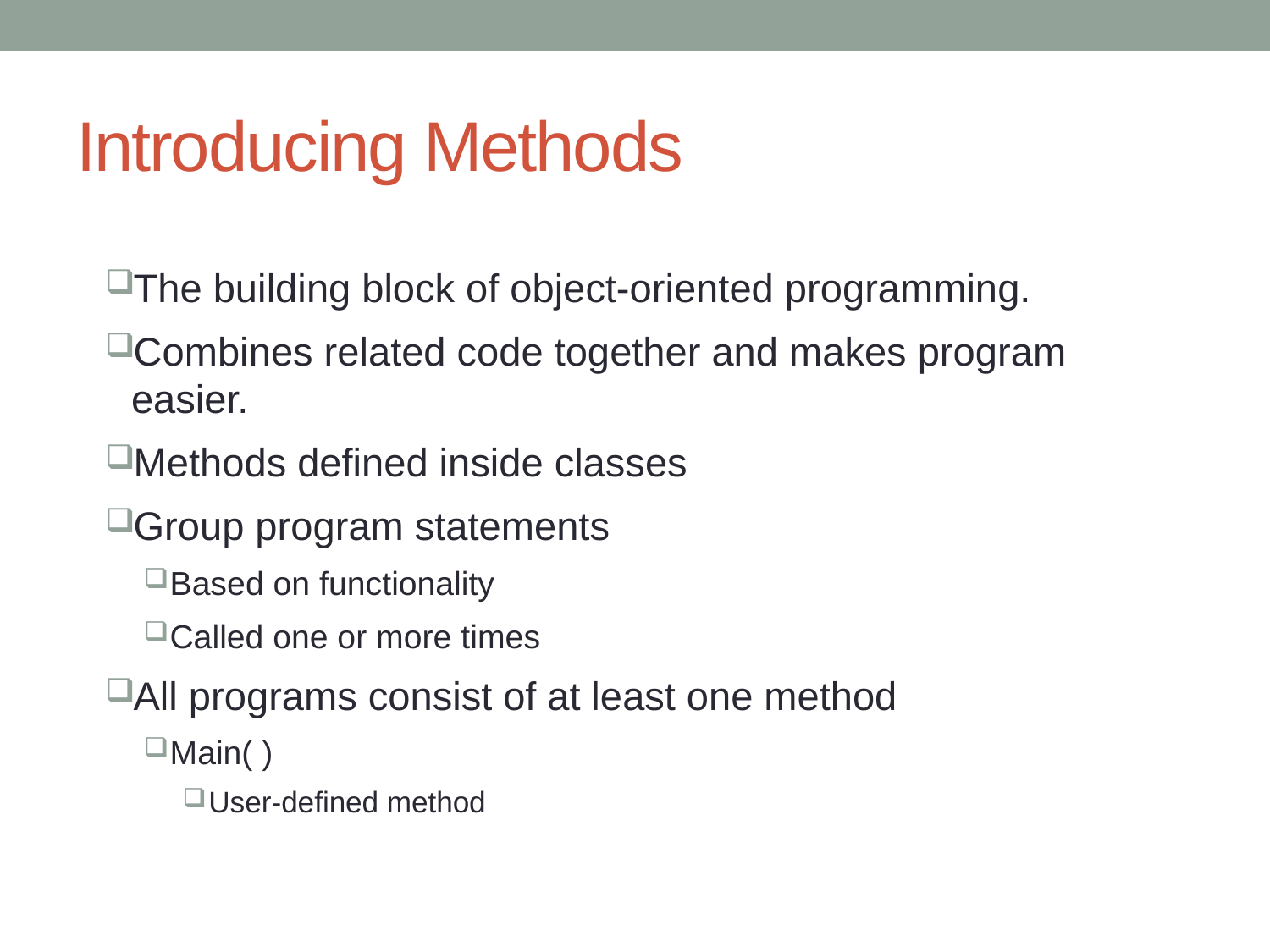

# Introducing Methods
The building block of object-oriented programming.
Combines related code together and makes program easier.
Methods defined inside classes
Group program statements
Based on functionality
Called one or more times
All programs consist of at least one method
Main( )
User-defined method